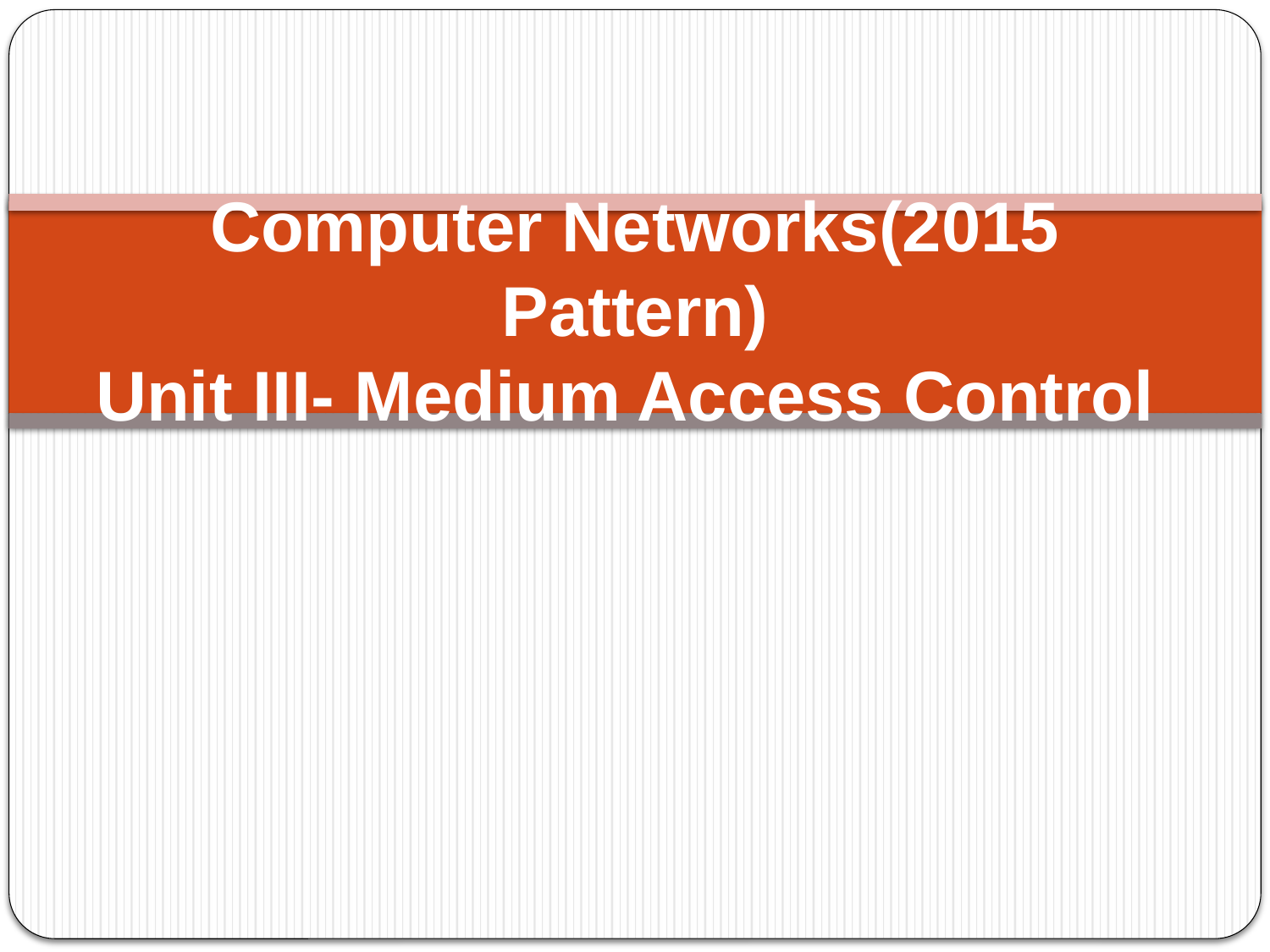

# Computer Networks(2015 Pattern) Unit III- Medium Access Control